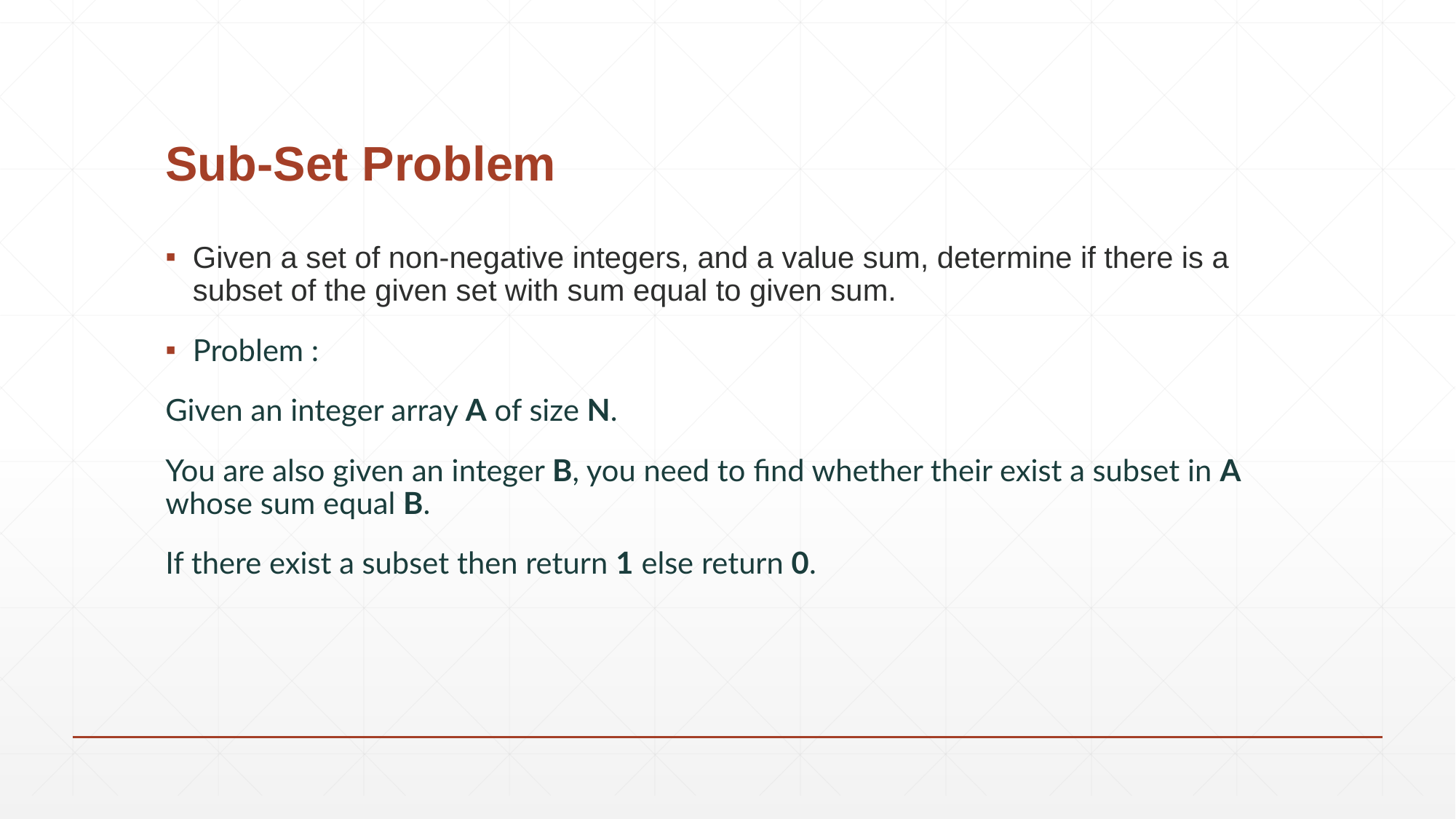

# Sub-Set Problem
Given a set of non-negative integers, and a value sum, determine if there is a subset of the given set with sum equal to given sum.
Problem :
Given an integer array A of size N.
You are also given an integer B, you need to find whether their exist a subset in A whose sum equal B.
If there exist a subset then return 1 else return 0.